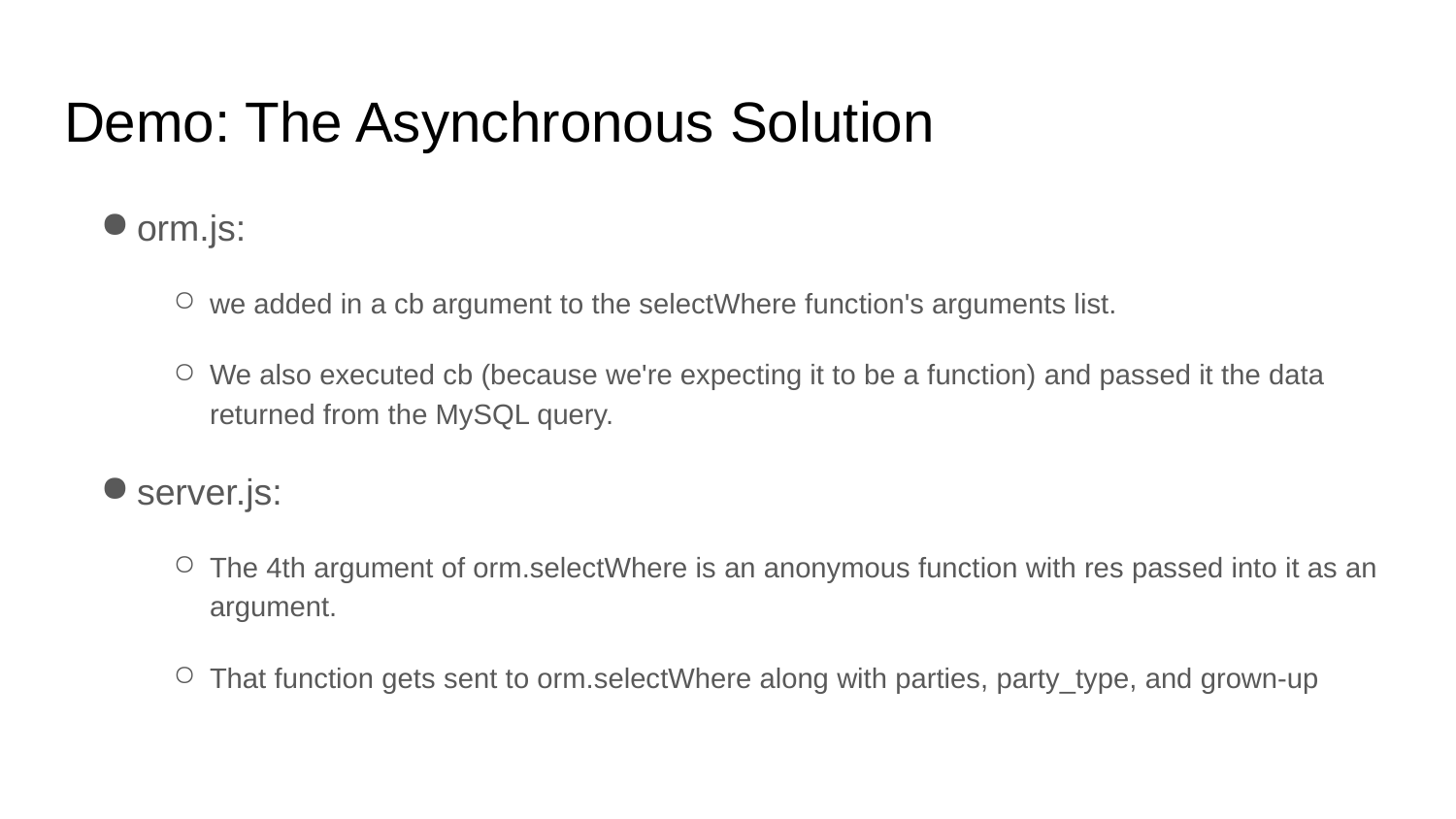

# Demo: The Asynchronous Solution
orm.js:
we added in a cb argument to the selectWhere function's arguments list.
We also executed cb (because we're expecting it to be a function) and passed it the data returned from the MySQL query.
server.js:
The 4th argument of orm.selectWhere is an anonymous function with res passed into it as an argument.
That function gets sent to orm.selectWhere along with parties, party_type, and grown-up